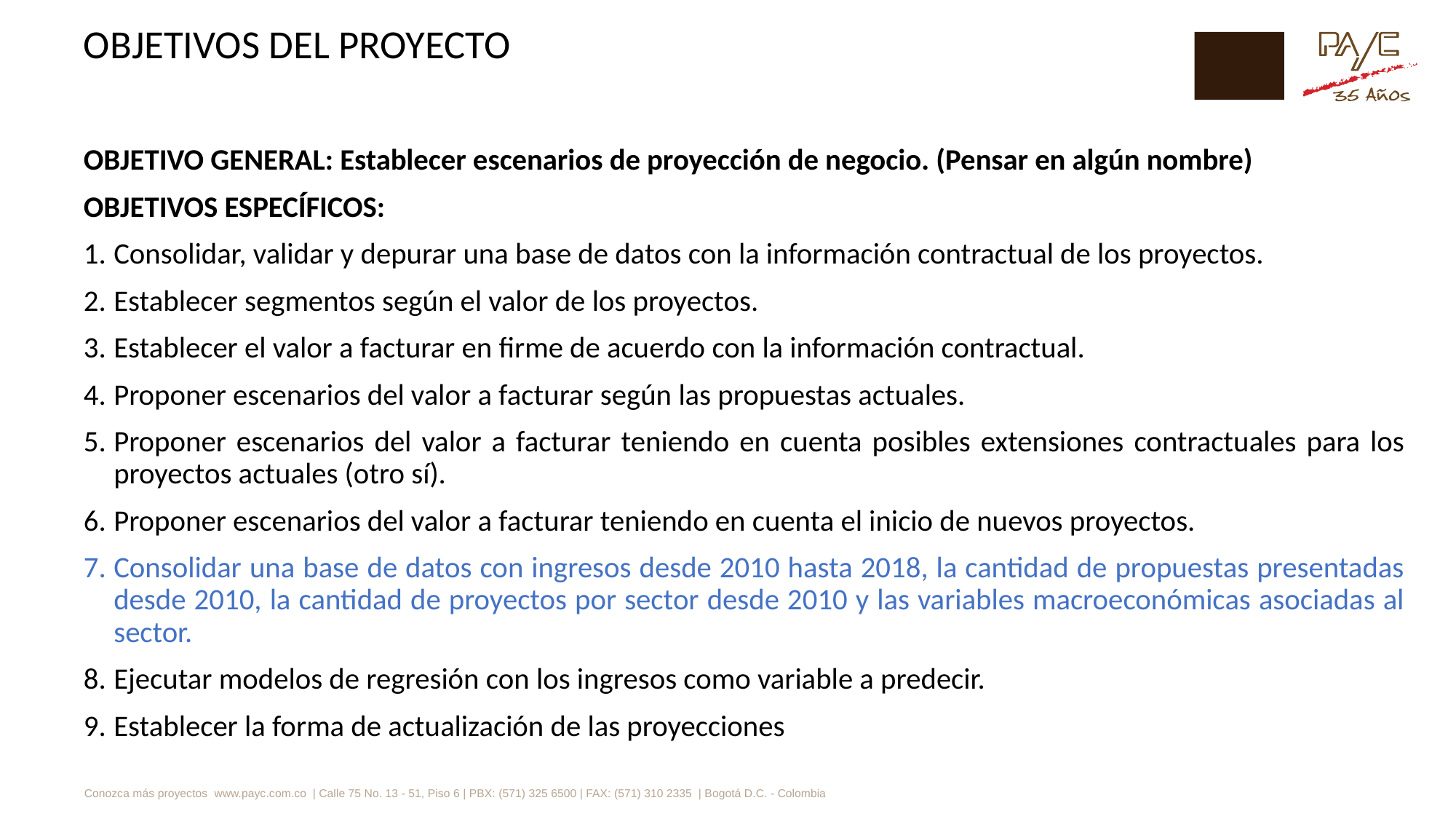

# OBJETIVOS DEL PROYECTO
OBJETIVO GENERAL: Establecer escenarios de proyección de negocio. (Pensar en algún nombre)
OBJETIVOS ESPECÍFICOS:
Consolidar, validar y depurar una base de datos con la información contractual de los proyectos.
Establecer segmentos según el valor de los proyectos.
Establecer el valor a facturar en firme de acuerdo con la información contractual.
Proponer escenarios del valor a facturar según las propuestas actuales.
Proponer escenarios del valor a facturar teniendo en cuenta posibles extensiones contractuales para los proyectos actuales (otro sí).
Proponer escenarios del valor a facturar teniendo en cuenta el inicio de nuevos proyectos.
Consolidar una base de datos con ingresos desde 2010 hasta 2018, la cantidad de propuestas presentadas desde 2010, la cantidad de proyectos por sector desde 2010 y las variables macroeconómicas asociadas al sector.
Ejecutar modelos de regresión con los ingresos como variable a predecir.
Establecer la forma de actualización de las proyecciones